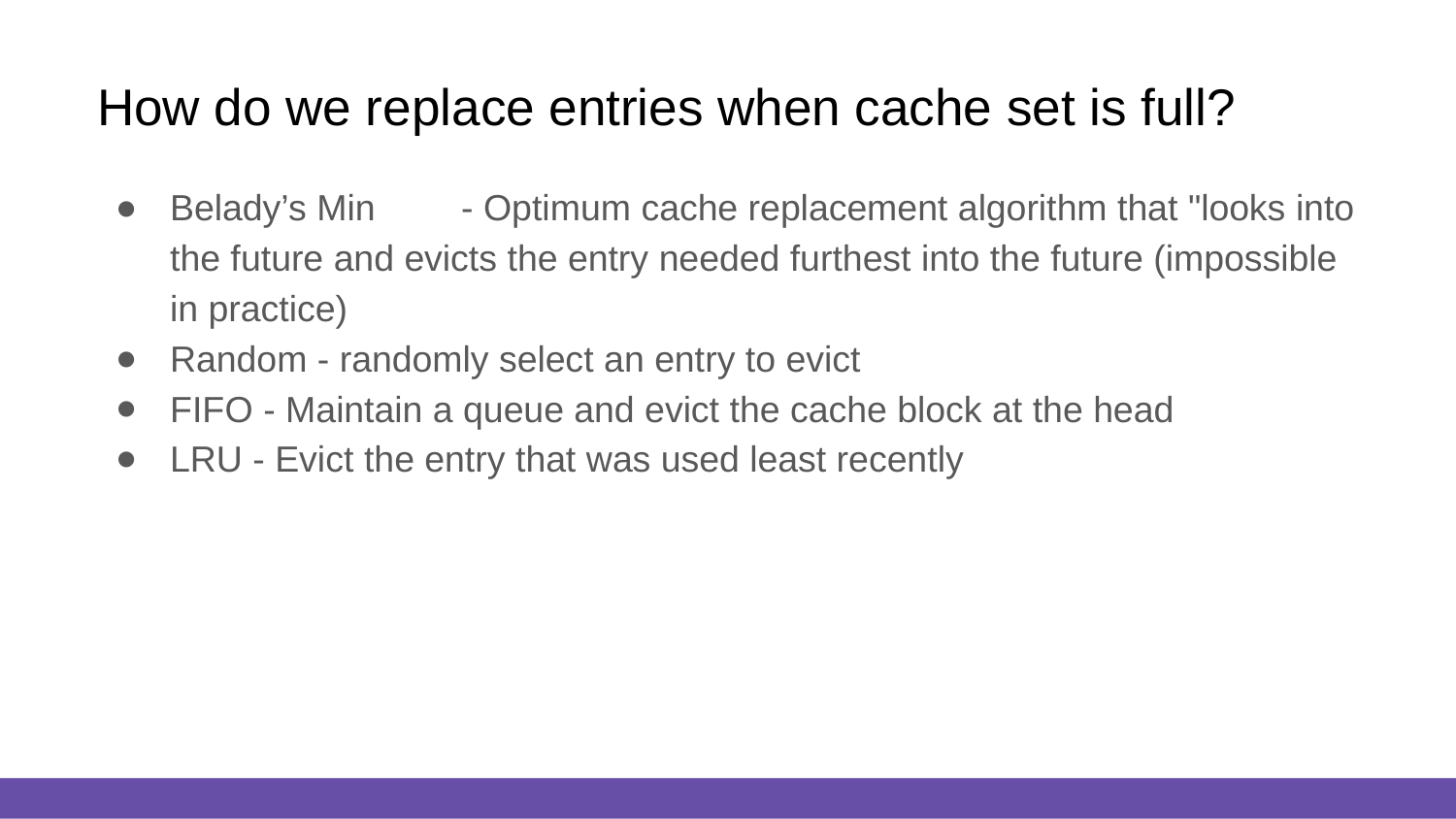

# How do we replace entries when cache set is full?
Belady’s Min	- Optimum cache replacement algorithm that "looks into the future and evicts the entry needed furthest into the future (impossible in practice)
Random - randomly select an entry to evict
FIFO - Maintain a queue and evict the cache block at the head
LRU - Evict the entry that was used least recently